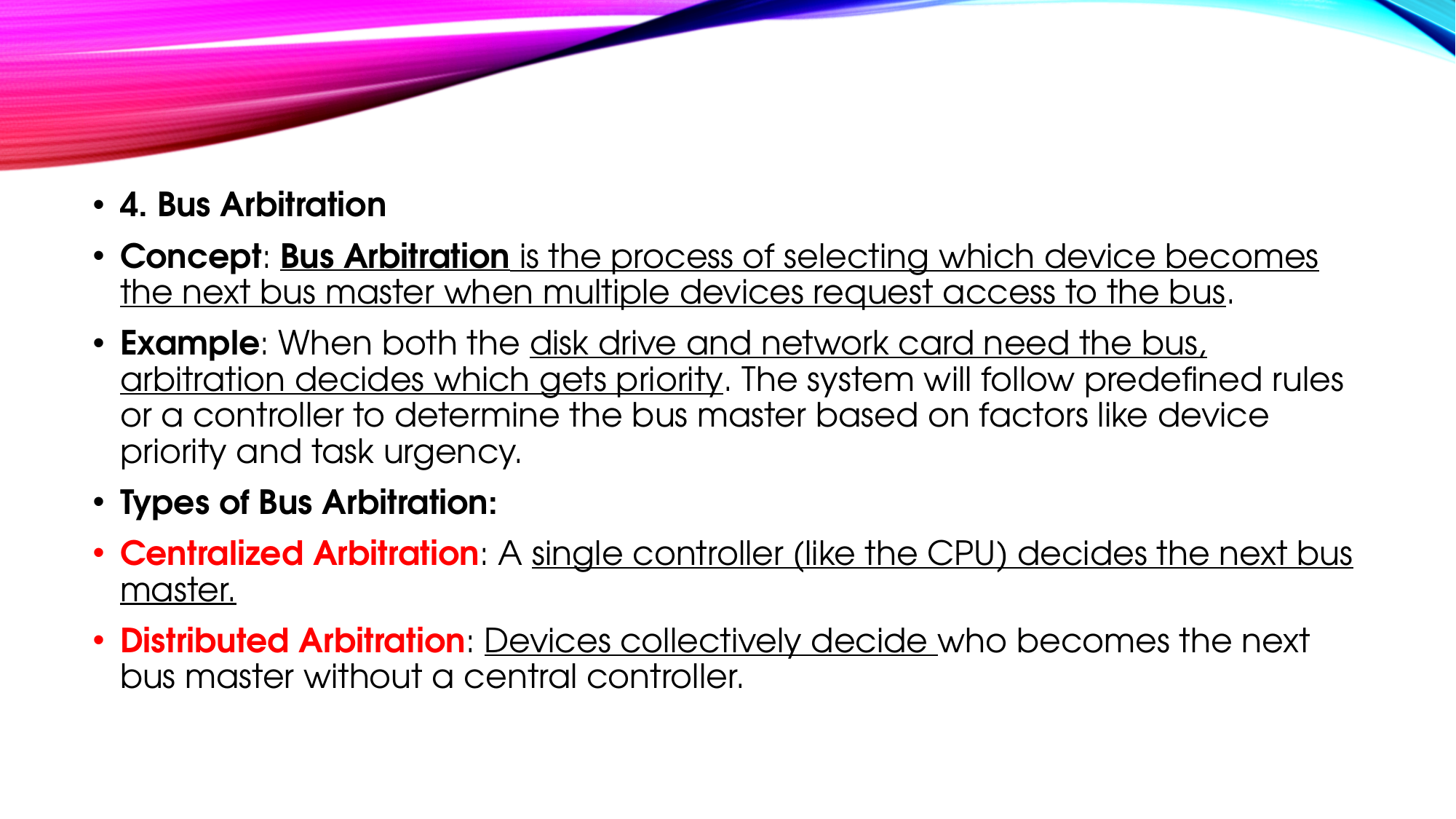

4. Bus Arbitration
Concept: Bus Arbitration is the process of selecting which device becomes the next bus master when multiple devices request access to the bus.
Example: When both the disk drive and network card need the bus, arbitration decides which gets priority. The system will follow predefined rules or a controller to determine the bus master based on factors like device priority and task urgency.
Types of Bus Arbitration:
Centralized Arbitration: A single controller (like the CPU) decides the next bus master.
Distributed Arbitration: Devices collectively decide who becomes the next bus master without a central controller.